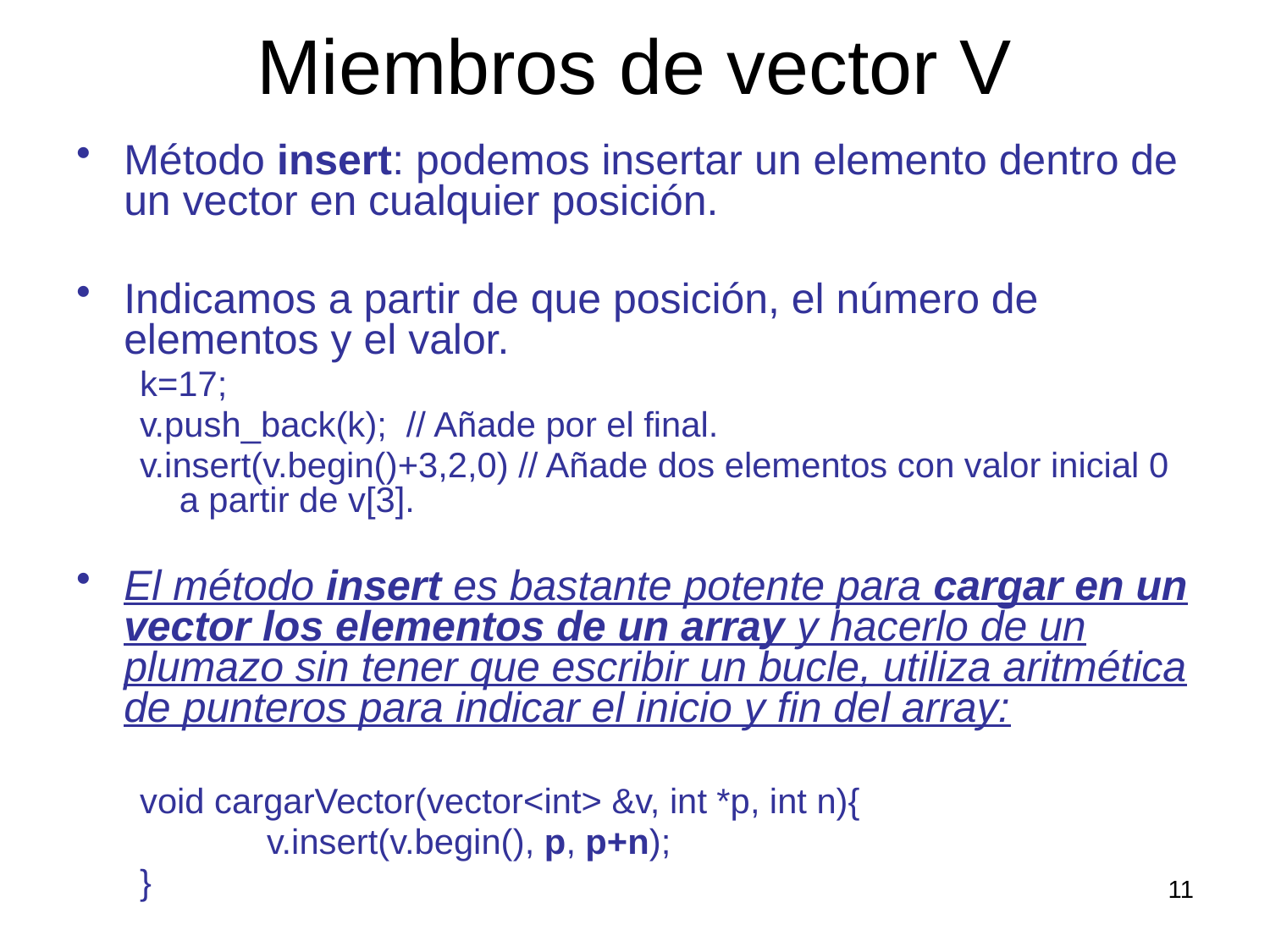

# Miembros de vector V
Método insert: podemos insertar un elemento dentro de un vector en cualquier posición.

Indicamos a partir de que posición, el número de elementos y el valor.
k=17;
v.push_back(k);  // Añade por el final.
v.insert(v.begin()+3,2,0) // Añade dos elementos con valor inicial 0 a partir de v[3].

El método insert es bastante potente para cargar en un vector los elementos de un array y hacerlo de un plumazo sin tener que escribir un bucle, utiliza aritmética de punteros para indicar el inicio y fin del array:

void cargarVector(vector<int> &v, int *p, int n){
	v.insert(v.begin(), p, p+n);
}

11